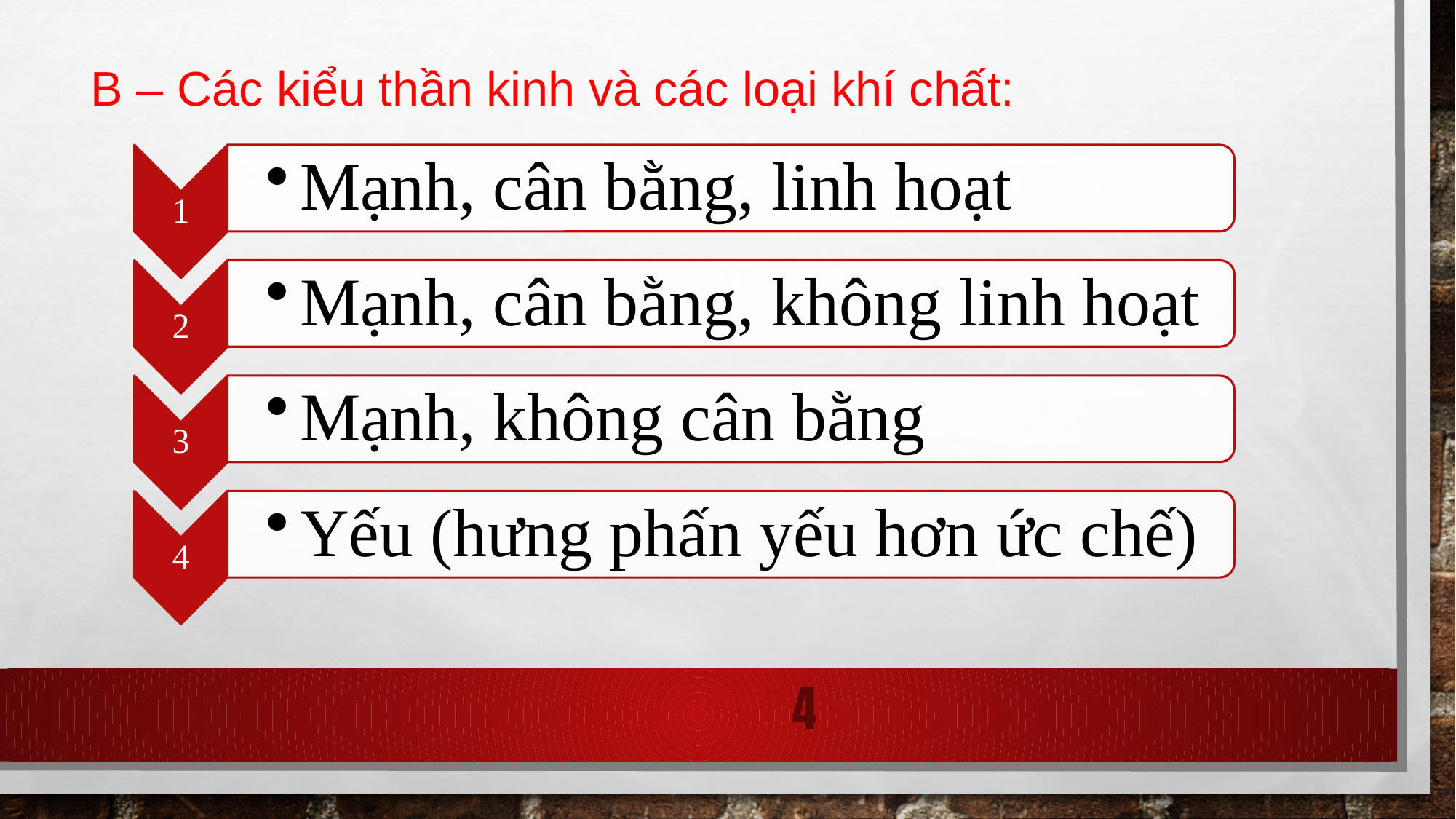

B – Các kiểu thần kinh và các loại khí chất:
1
Mạnh, cân bằng, linh hoạt
2
Mạnh, cân bằng, không linh hoạt
3
Mạnh, không cân bằng
4
Yếu (hưng phấn yếu hơn ức chế)
4